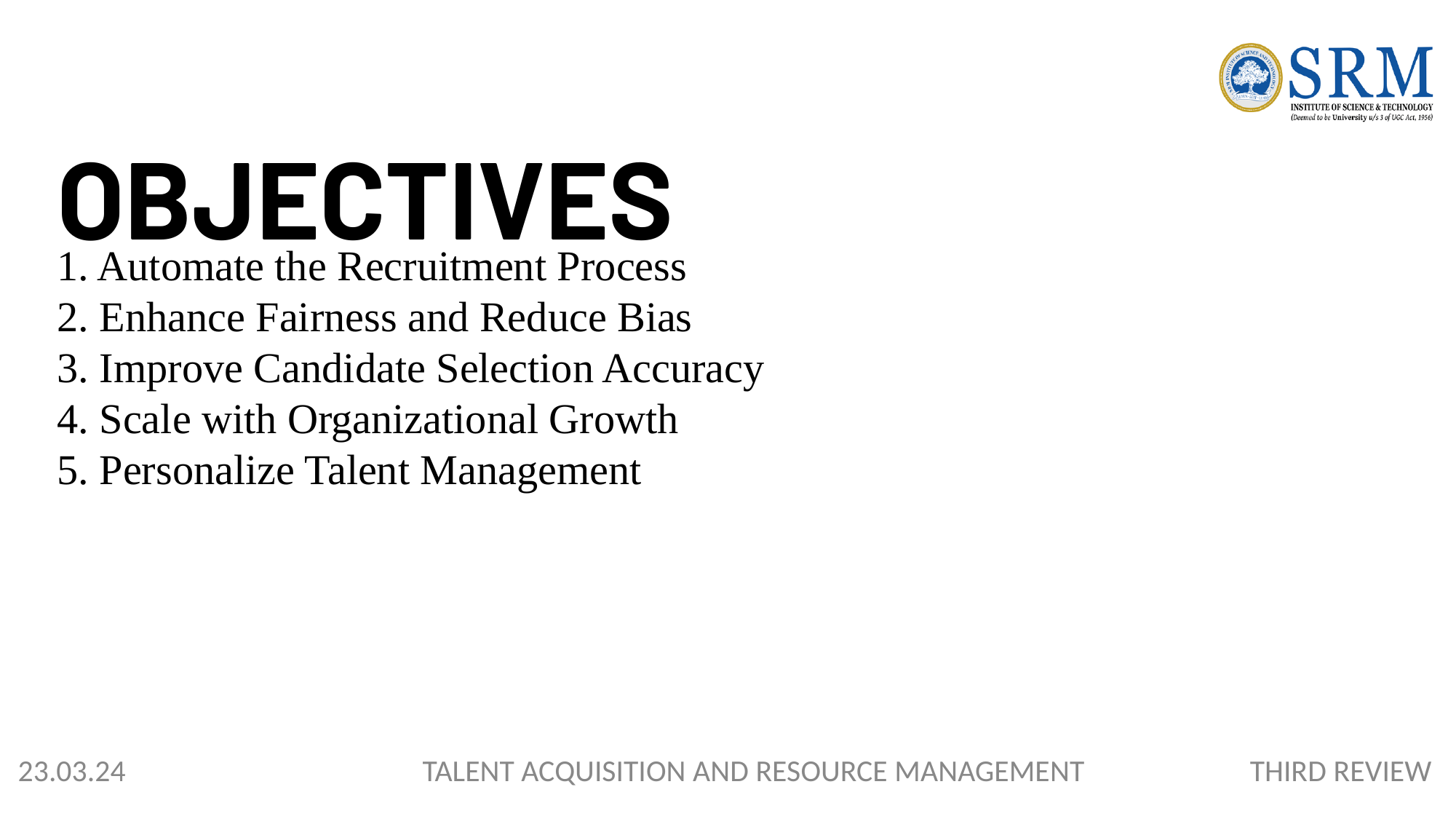

OBJECTIVES
1. Automate the Recruitment Process
2. Enhance Fairness and Reduce Bias
3. Improve Candidate Selection Accuracy
4. Scale with Organizational Growth
5. Personalize Talent Management
 23.03.24                                           TALENT ACQUISITION AND RESOURCE MANAGEMENT                        THIRD REVIEW